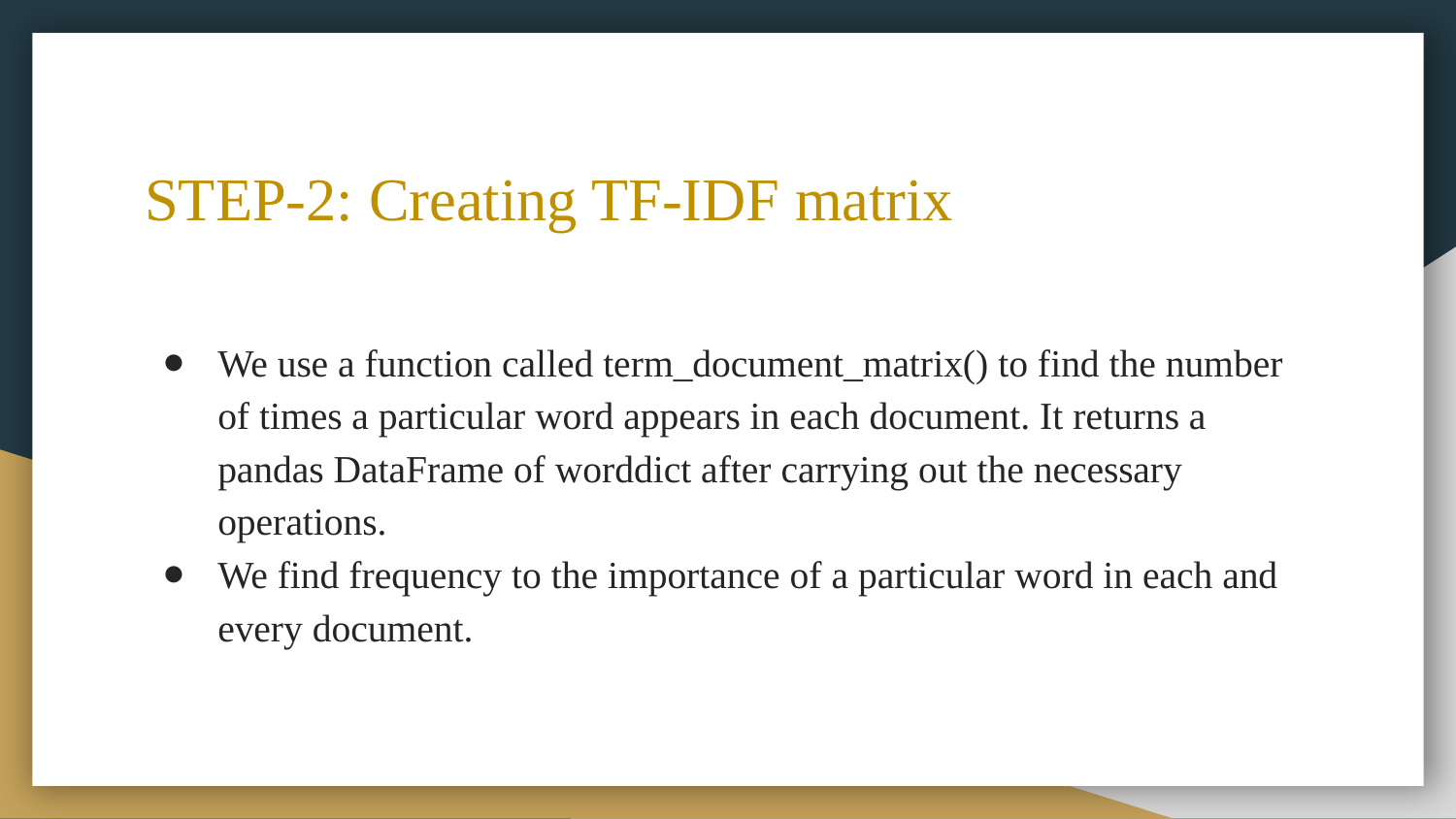

# STEP-2: Creating TF-IDF matrix

We use a function called term_document_matrix() to find the number of times a particular word appears in each document. It returns a pandas DataFrame of worddict after carrying out the necessary operations.
We find frequency to the importance of a particular word in each and every document.